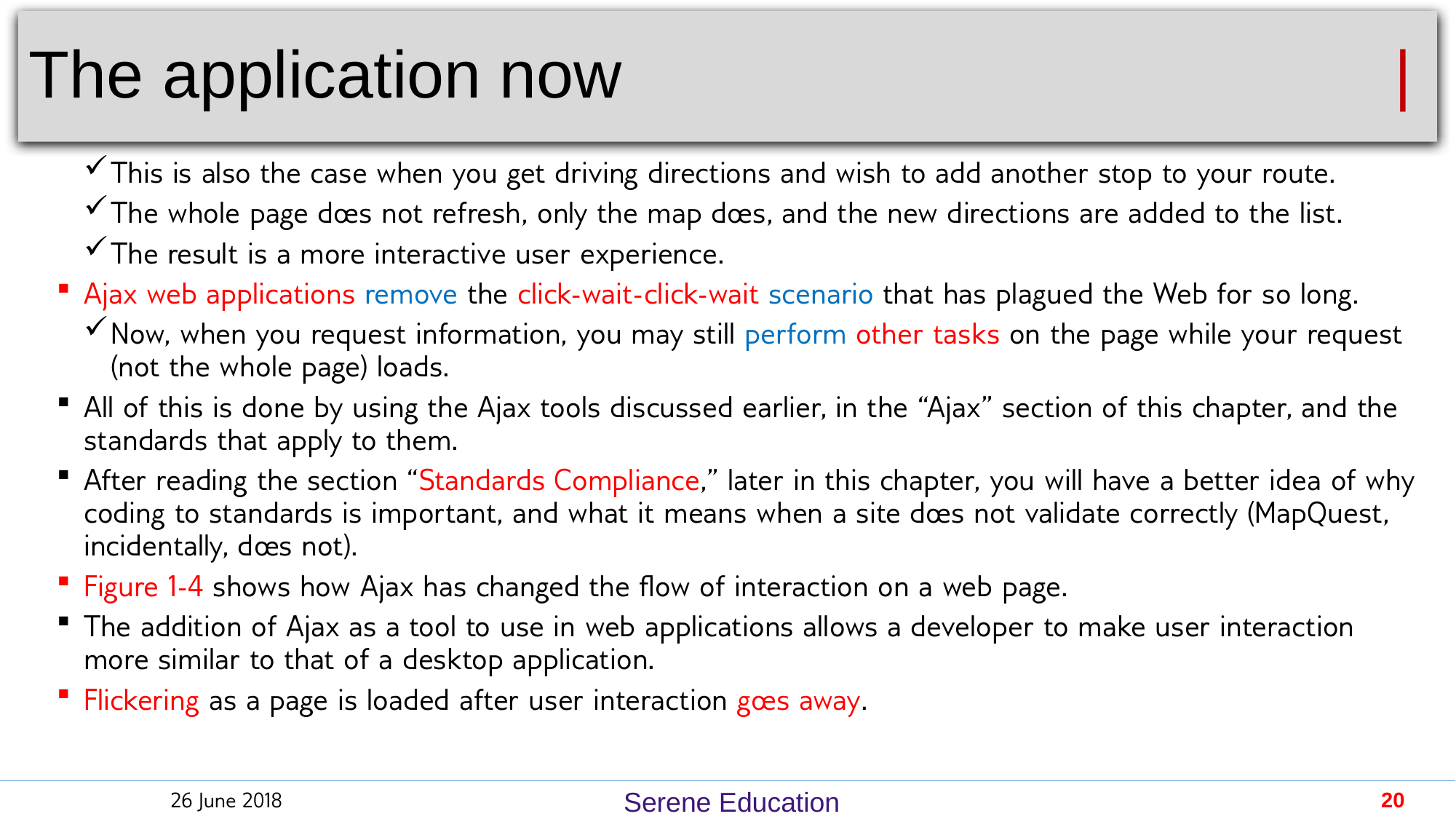

# The application now							   |
This is also the case when you get driving directions and wish to add another stop to your route.
The whole page does not refresh, only the map does, and the new directions are added to the list.
The result is a more interactive user experience.
Ajax web applications remove the click-wait-click-wait scenario that has plagued the Web for so long.
Now, when you request information, you may still perform other tasks on the page while your request (not the whole page) loads.
All of this is done by using the Ajax tools discussed earlier, in the “Ajax” section of this chapter, and the standards that apply to them.
After reading the section “Standards Compliance,” later in this chapter, you will have a better idea of why coding to standards is important, and what it means when a site does not validate correctly (MapQuest, incidentally, does not).
Figure 1-4 shows how Ajax has changed the flow of interaction on a web page.
The addition of Ajax as a tool to use in web applications allows a developer to make user interaction more similar to that of a desktop application.
Flickering as a page is loaded after user interaction goes away.
26 June 2018
20